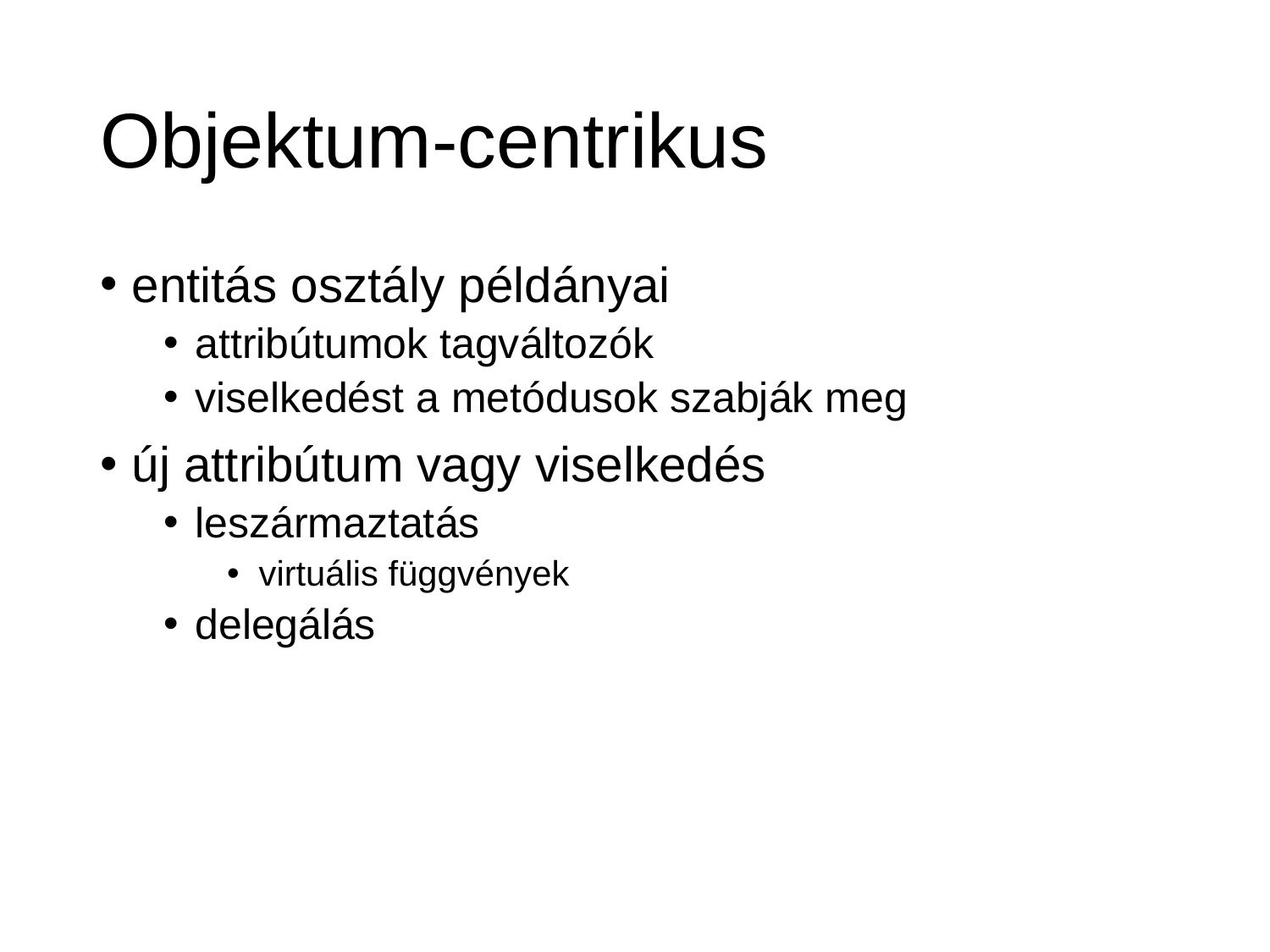

# Objektum-centrikus
entitás osztály példányai
attribútumok tagváltozók
viselkedést a metódusok szabják meg
új attribútum vagy viselkedés
leszármaztatás
virtuális függvények
delegálás